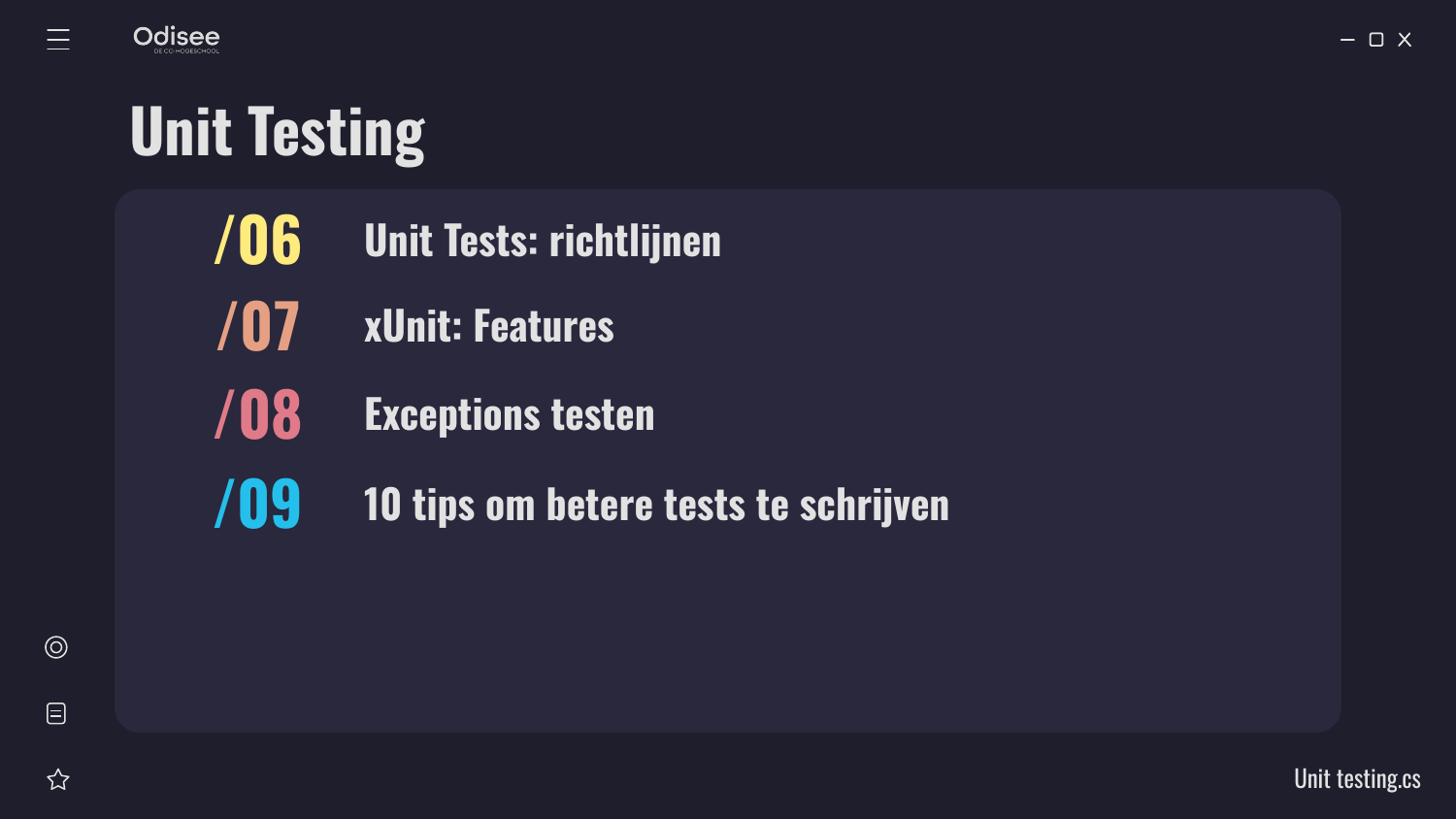

Unit Testing
/06
# Unit Tests: richtlijnen
/07
xUnit: Features
Exceptions testen
/08
10 tips om betere tests te schrijven
/09

Unit testing.cs